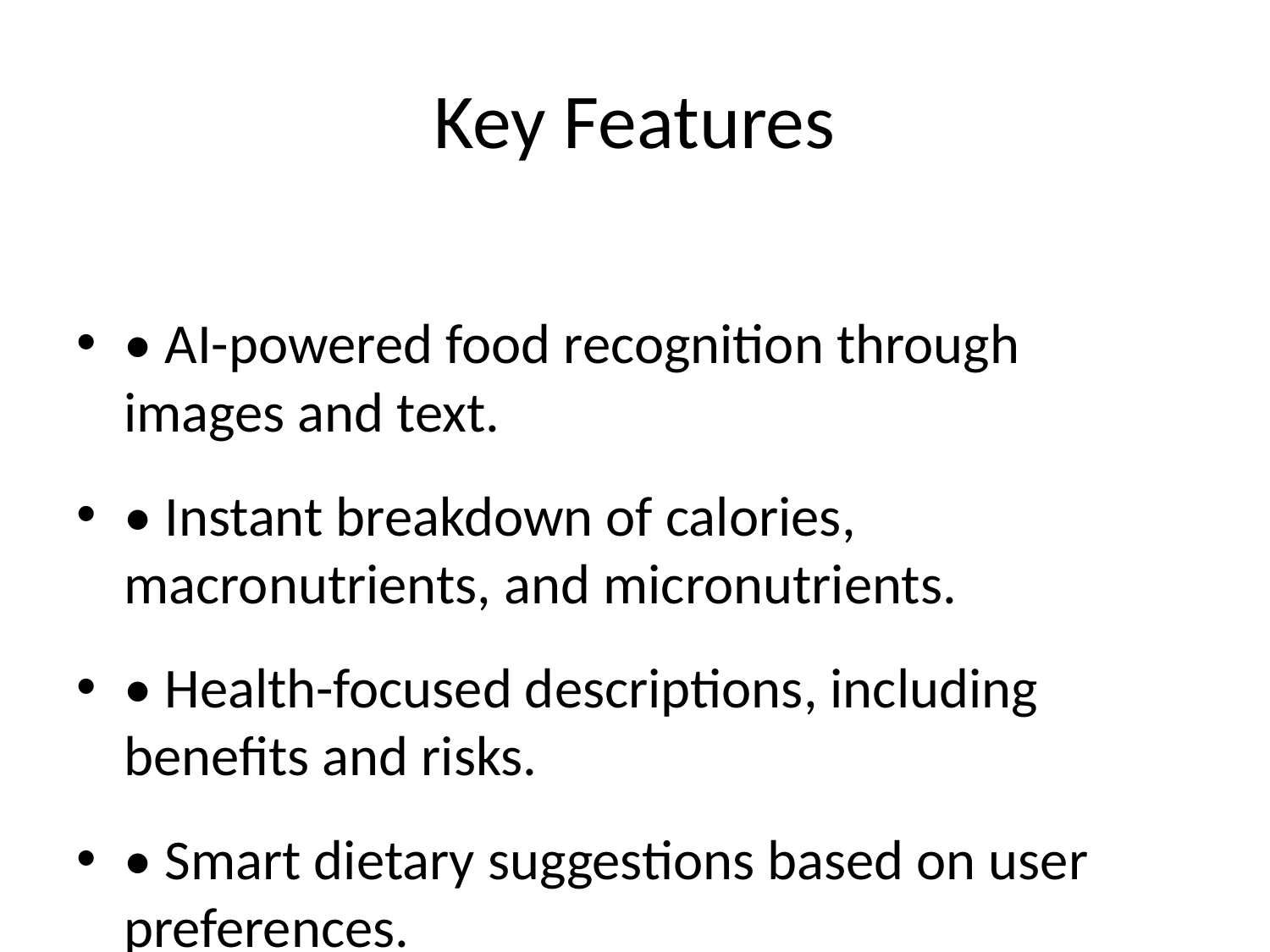

# Key Features

• AI-powered food recognition through images and text.
• Instant breakdown of calories, macronutrients, and micronutrients.
• Health-focused descriptions, including benefits and risks.
• Smart dietary suggestions based on user preferences.
• Fully responsive design for seamless access across all devices.
• Progressive Web App (PWA) functionality for offline support.